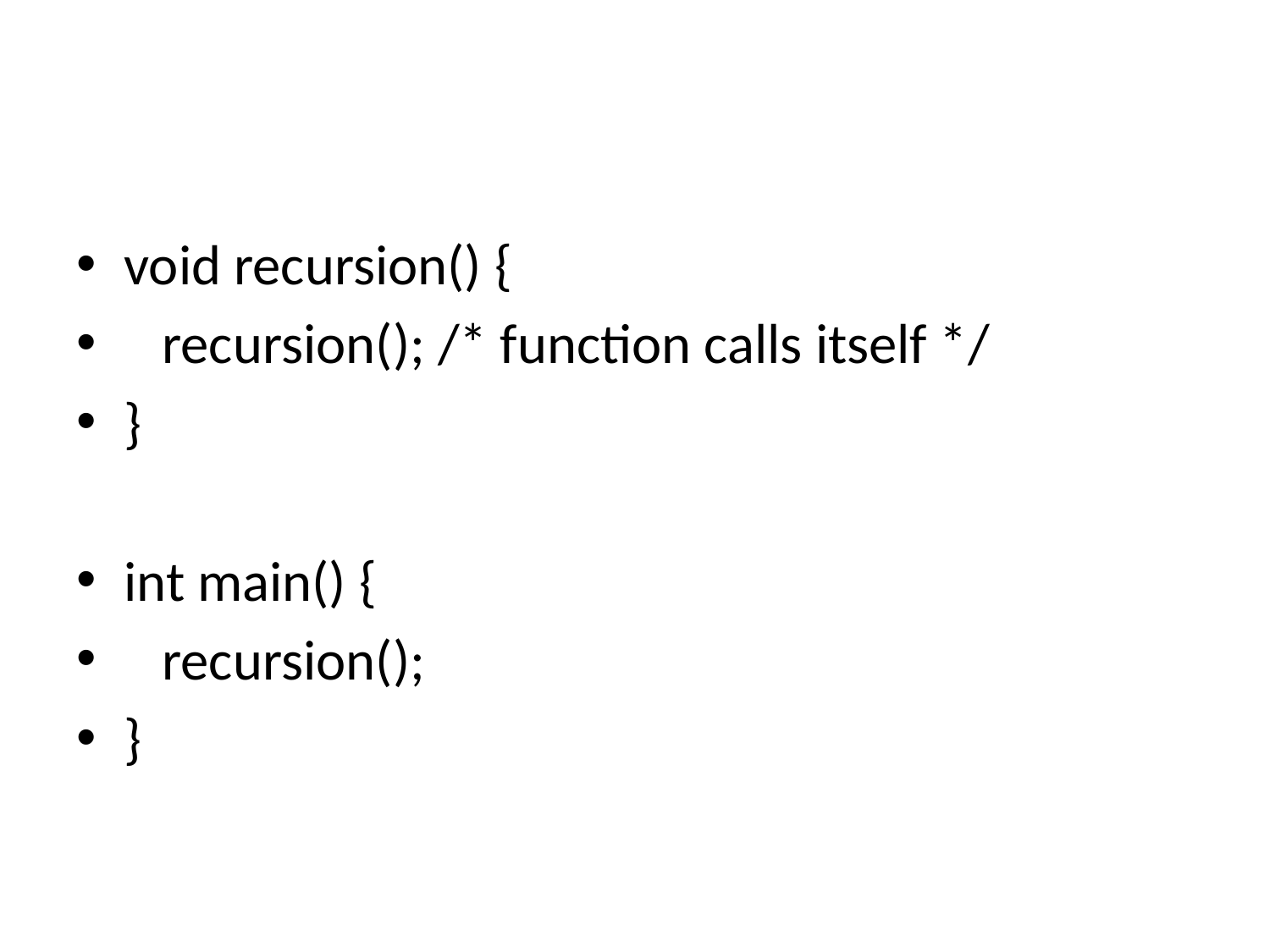

#
void recursion() {
   recursion(); /* function calls itself */
}

int main() {
   recursion();
}